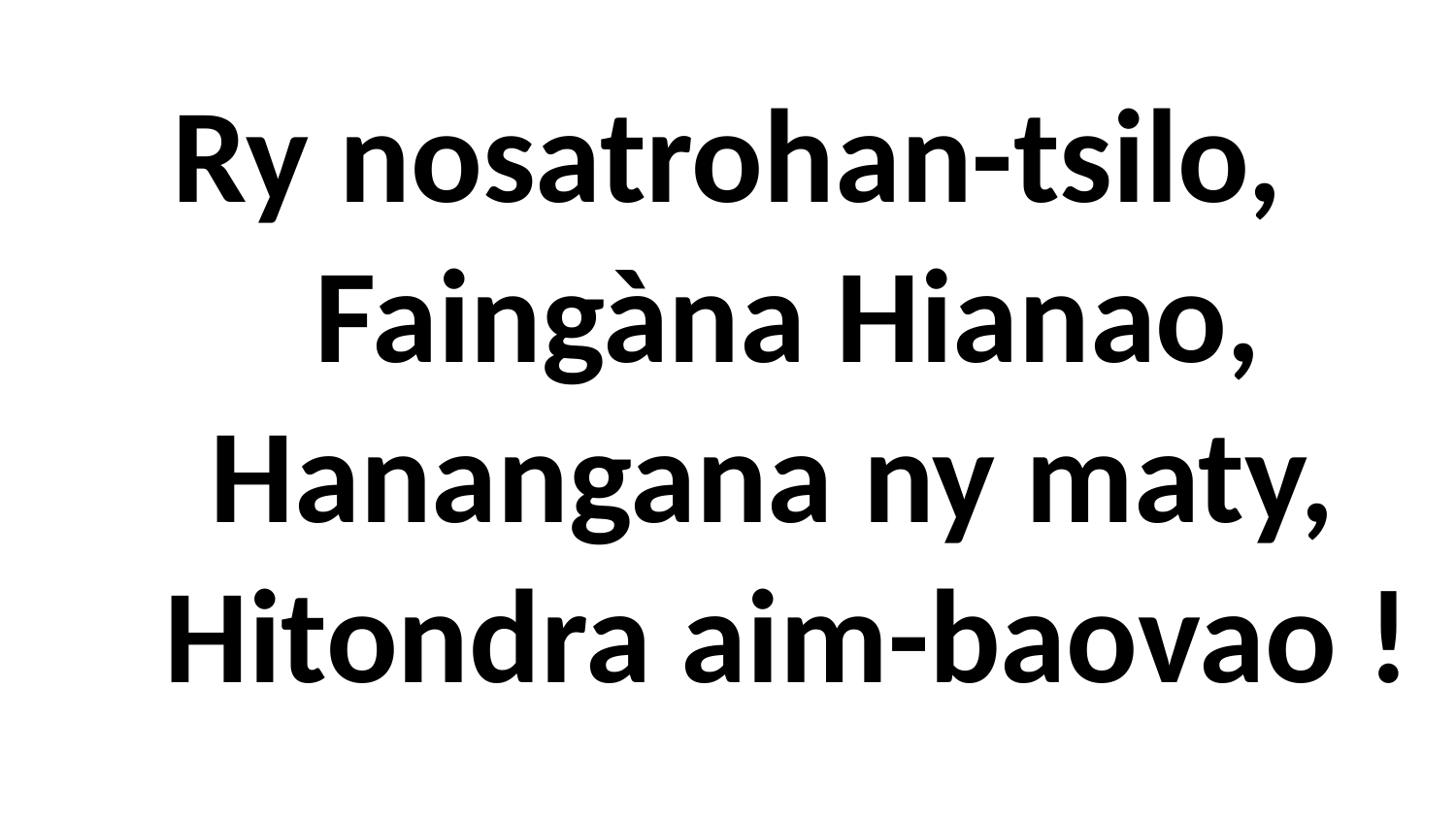

# Ry nosatrohan-tsilo, Faingàna Hianao, Hanangana ny maty, Hitondra aim-baovao !